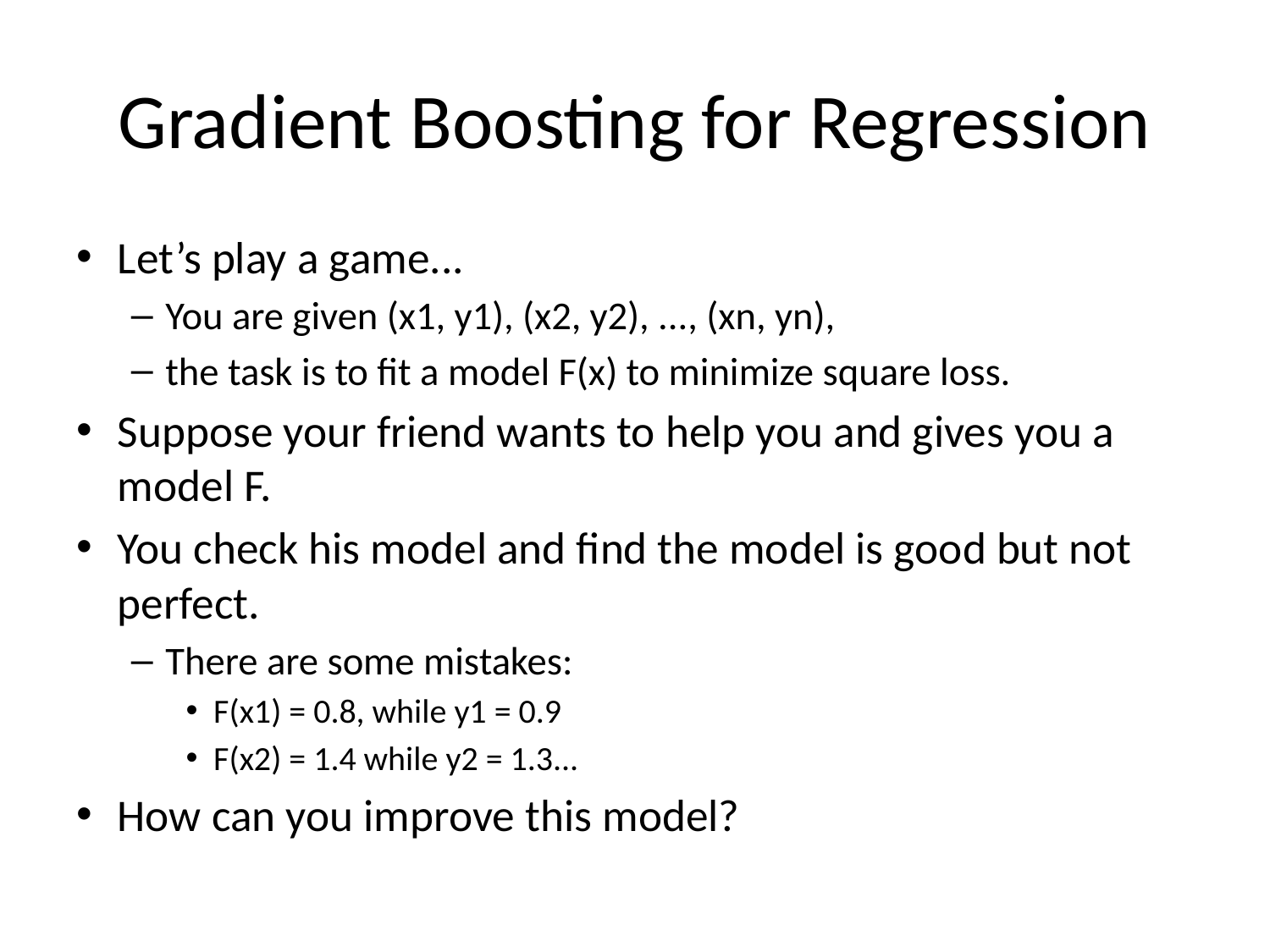

# Gradient Boosting for Regression
Let’s play a game...
You are given (x1, y1), (x2, y2), ..., (xn, yn),
the task is to fit a model F(x) to minimize square loss.
Suppose your friend wants to help you and gives you a model F.
You check his model and find the model is good but not perfect.
There are some mistakes:
F(x1) = 0.8, while y1 = 0.9
F(x2) = 1.4 while y2 = 1.3...
How can you improve this model?